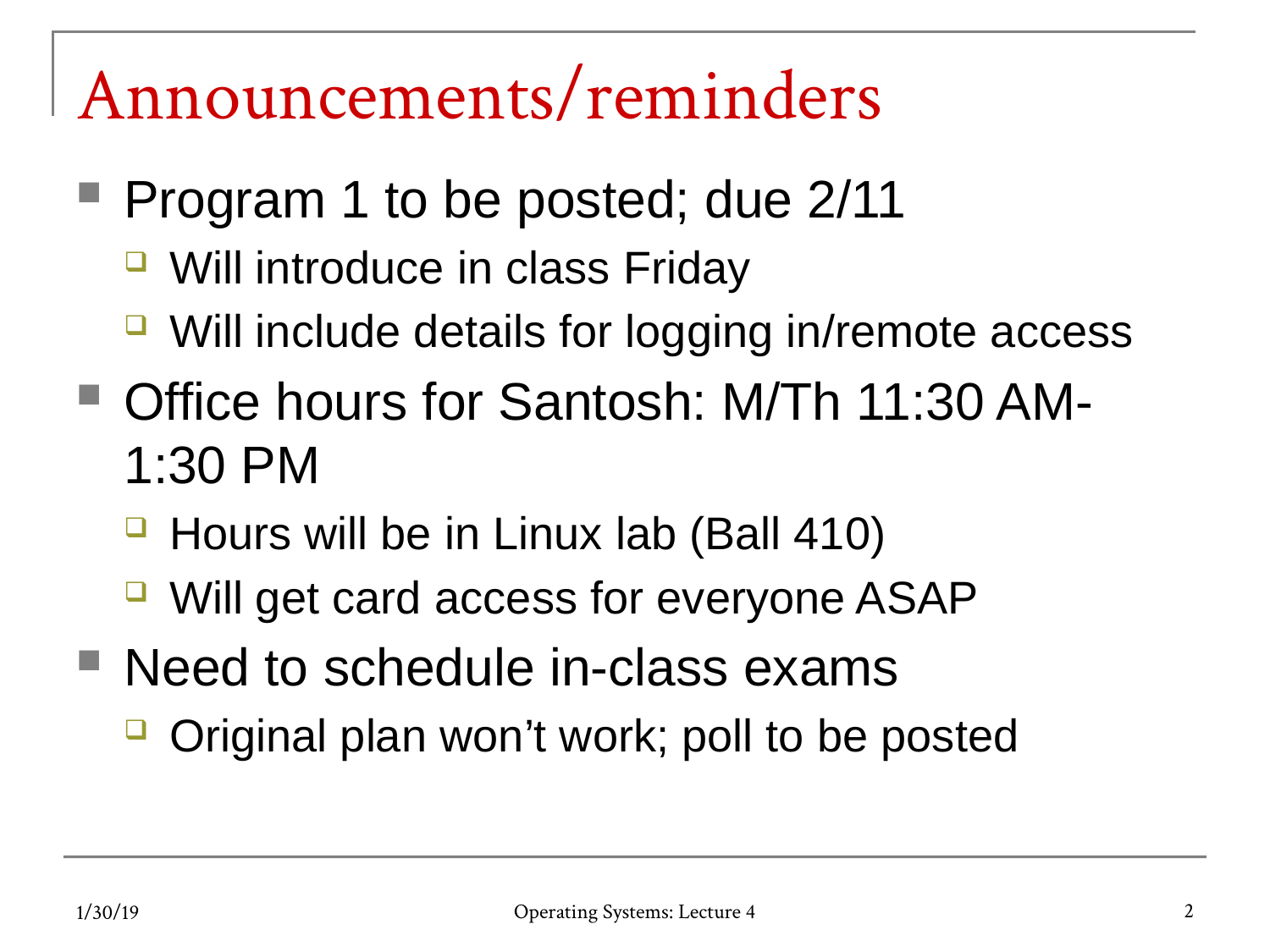

# Announcements/reminders
Program 1 to be posted; due 2/11
Will introduce in class Friday
Will include details for logging in/remote access
Office hours for Santosh: M/Th 11:30 AM-1:30 PM
Hours will be in Linux lab (Ball 410)
Will get card access for everyone ASAP
Need to schedule in-class exams
Original plan won’t work; poll to be posted

1/30/19
2
Operating Systems: Lecture 4